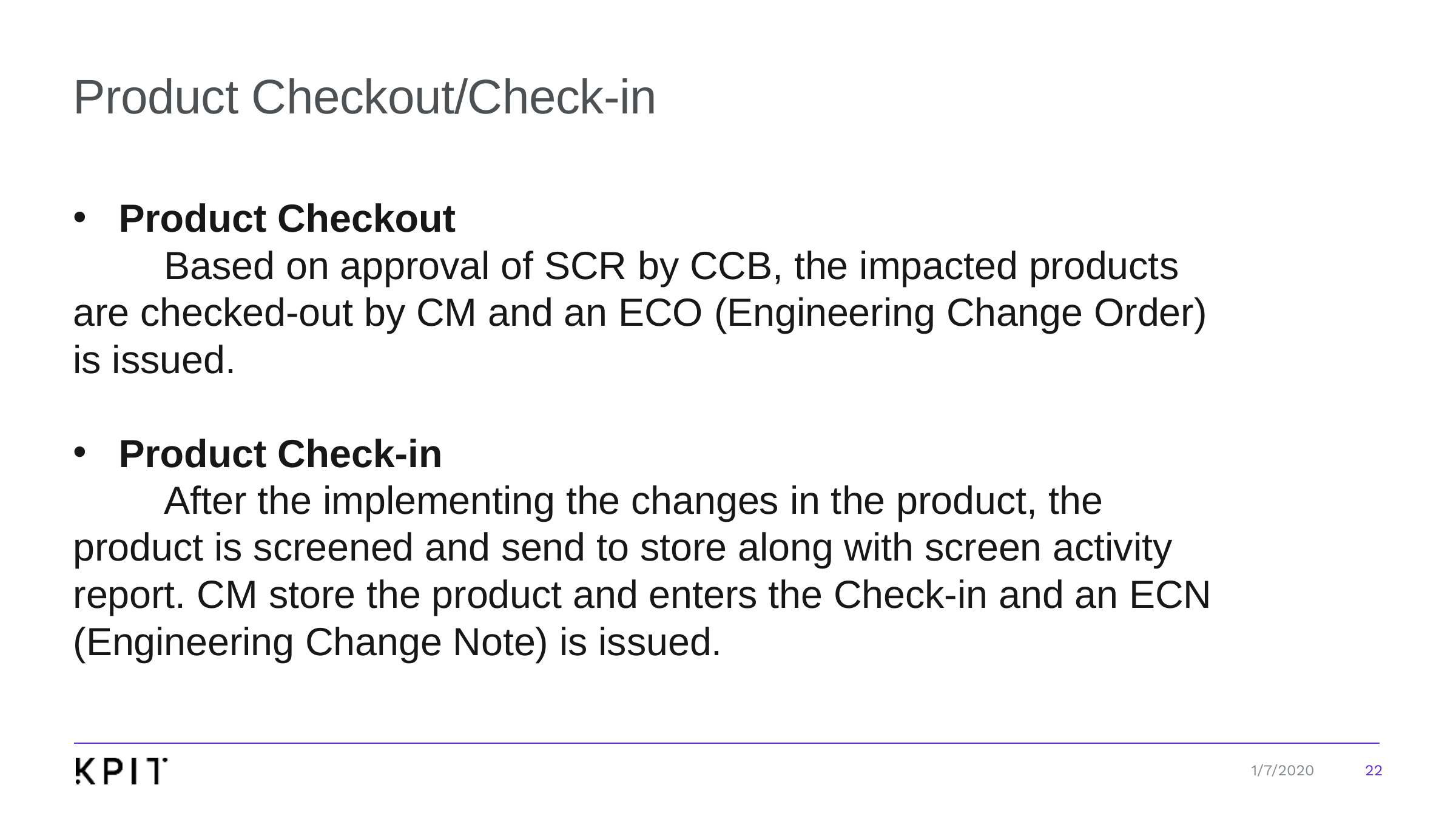

# Product Checkout/Check-in
Product Checkout
	Based on approval of SCR by CCB, the impacted products are checked-out by CM and an ECO (Engineering Change Order) is issued.

Product Check-in
	After the implementing the changes in the product, the product is screened and send to store along with screen activity report. CM store the product and enters the Check-in and an ECN (Engineering Change Note) is issued.

22
1/7/2020